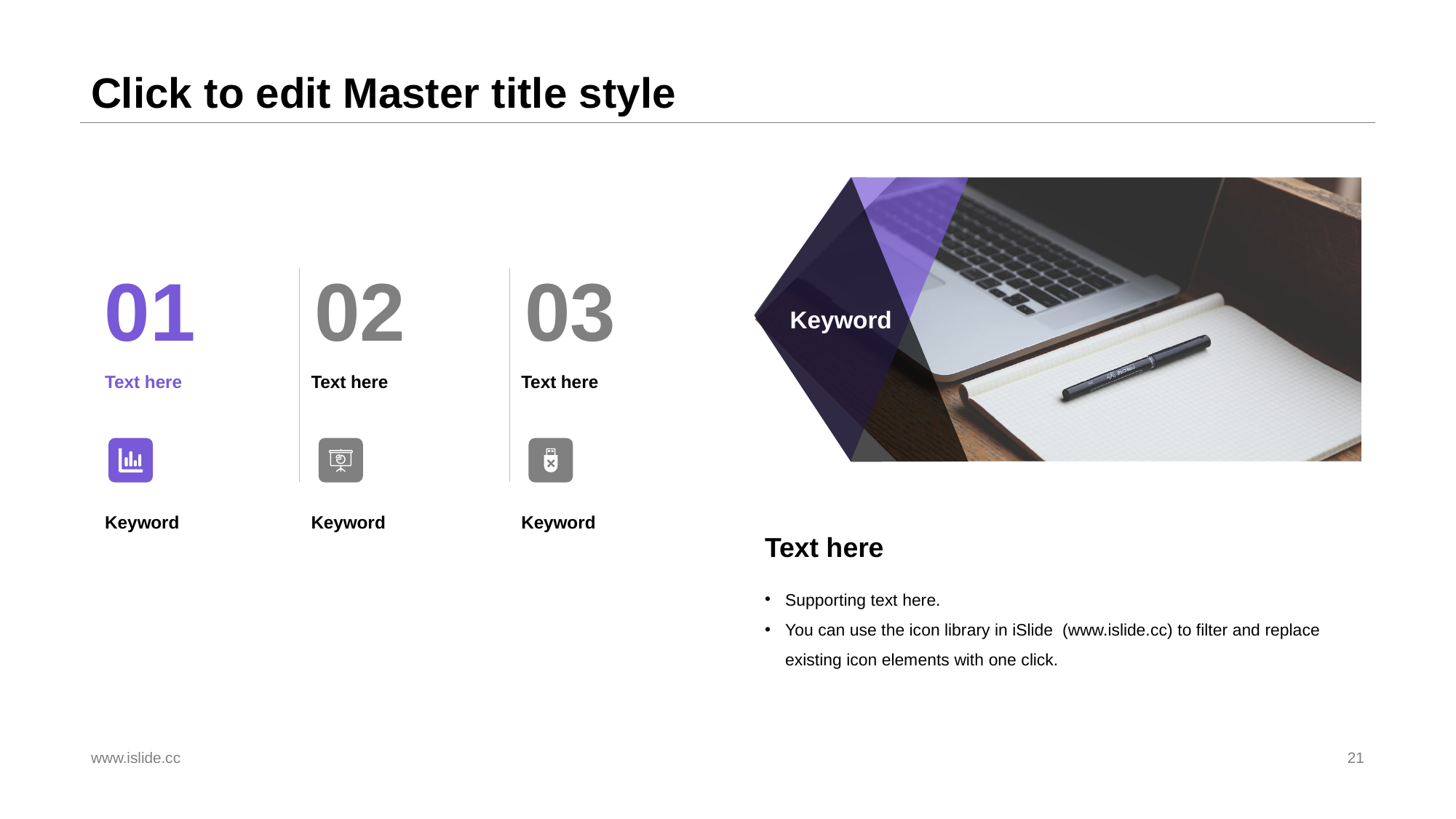

# Click to edit Master title style

01
02
03
Keyword
Text here
Text here
Text here

Keyword
Keyword
Keyword
Text here
Supporting text here.
You can use the icon library in iSlide  (www.islide.cc) to filter and replace existing icon elements with one click.
www.islide.cc
21